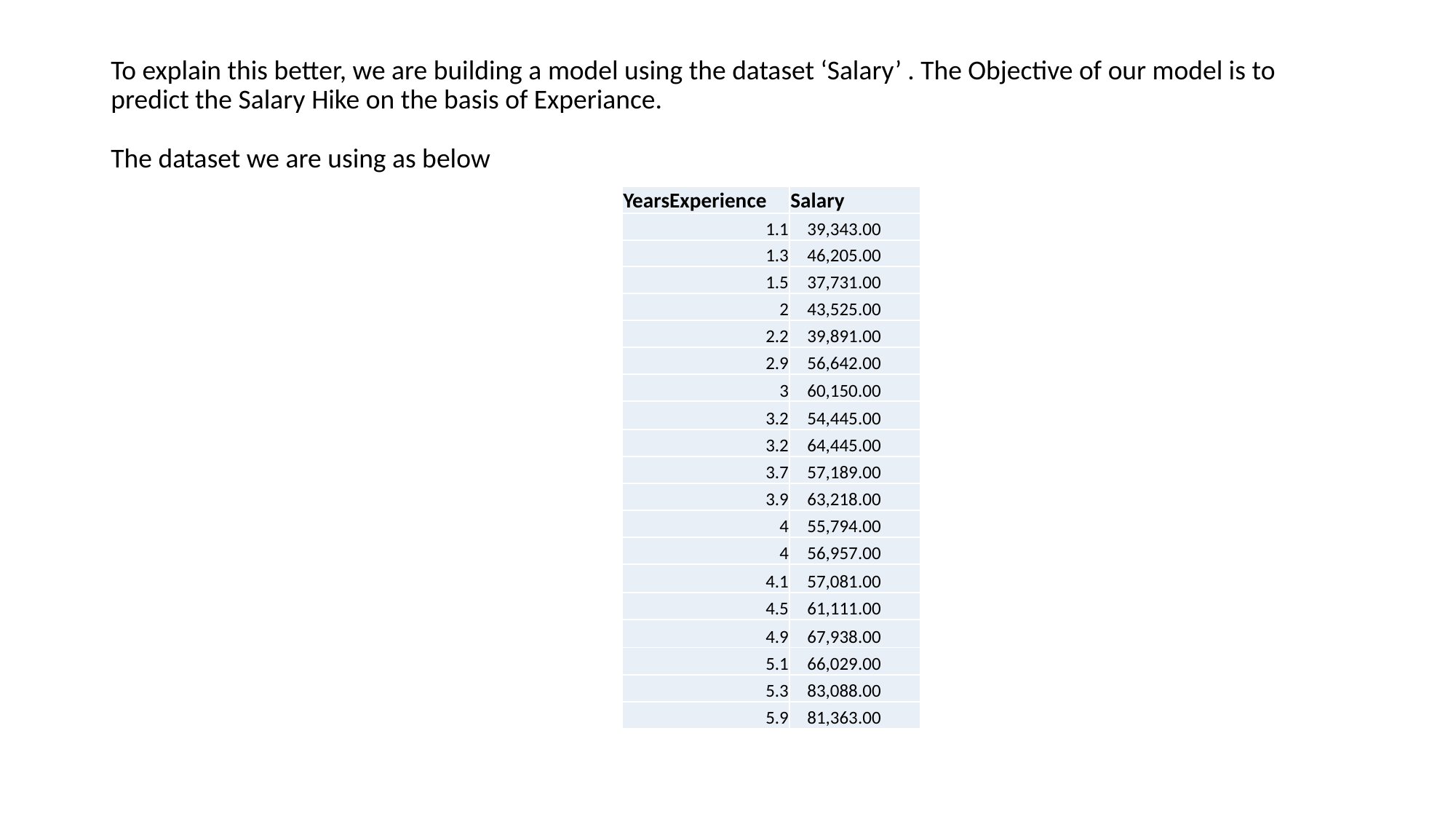

# To explain this better, we are building a model using the dataset ‘Salary’ . The Objective of our model is to predict the Salary Hike on the basis of Experiance. The dataset we are using as below
| YearsExperience | Salary |
| --- | --- |
| 1.1 | 39,343.00 |
| 1.3 | 46,205.00 |
| 1.5 | 37,731.00 |
| 2 | 43,525.00 |
| 2.2 | 39,891.00 |
| 2.9 | 56,642.00 |
| 3 | 60,150.00 |
| 3.2 | 54,445.00 |
| 3.2 | 64,445.00 |
| 3.7 | 57,189.00 |
| 3.9 | 63,218.00 |
| 4 | 55,794.00 |
| 4 | 56,957.00 |
| 4.1 | 57,081.00 |
| 4.5 | 61,111.00 |
| 4.9 | 67,938.00 |
| 5.1 | 66,029.00 |
| 5.3 | 83,088.00 |
| 5.9 | 81,363.00 |